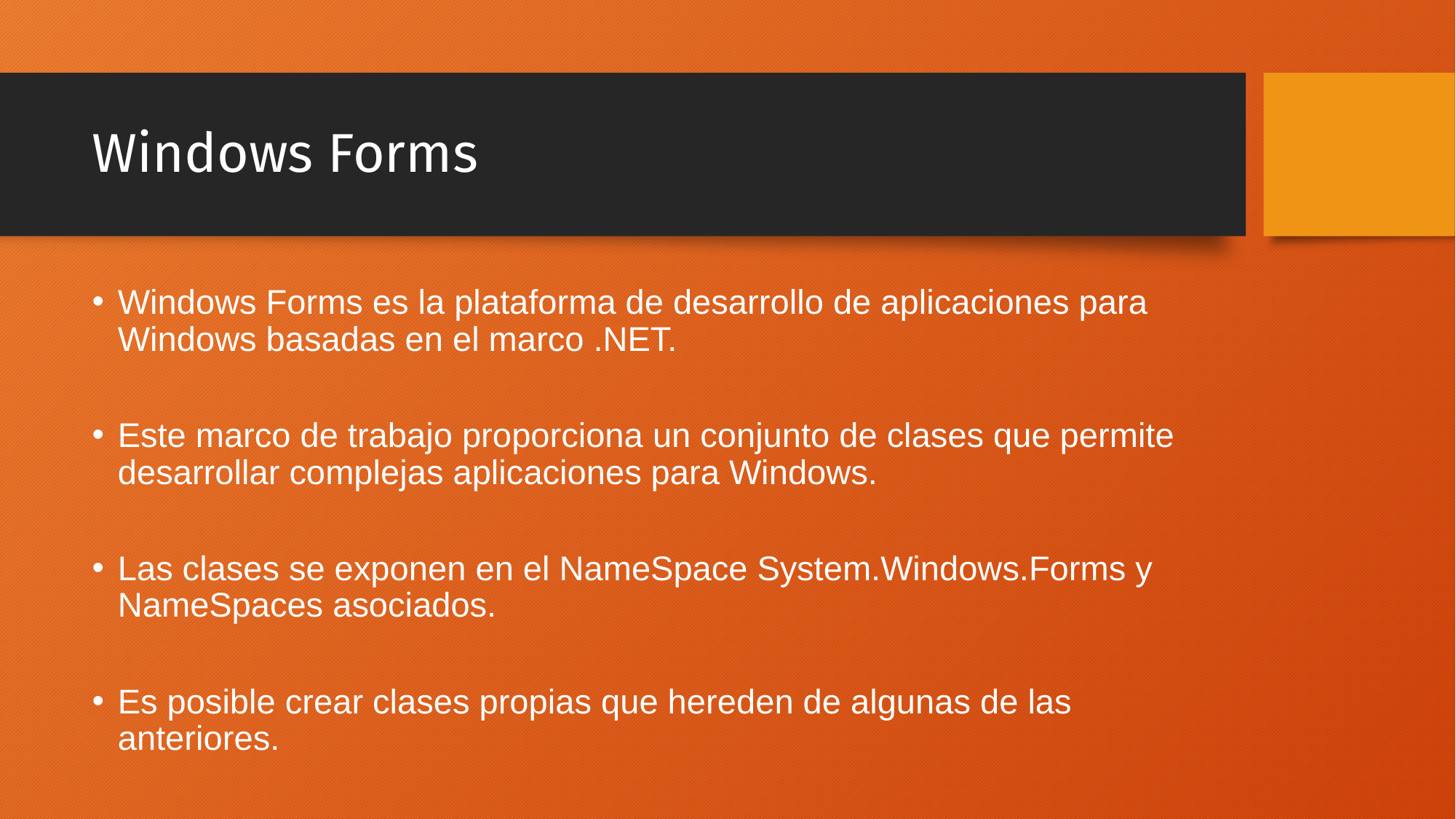

# Windows Forms
Windows Forms es la plataforma de desarrollo de aplicaciones para Windows basadas en el marco .NET.

Este marco de trabajo proporciona un conjunto de clases que permite desarrollar complejas aplicaciones para Windows.

Las clases se exponen en el NameSpace System.Windows.Forms y NameSpaces asociados.

Es posible crear clases propias que hereden de algunas de las anteriores.